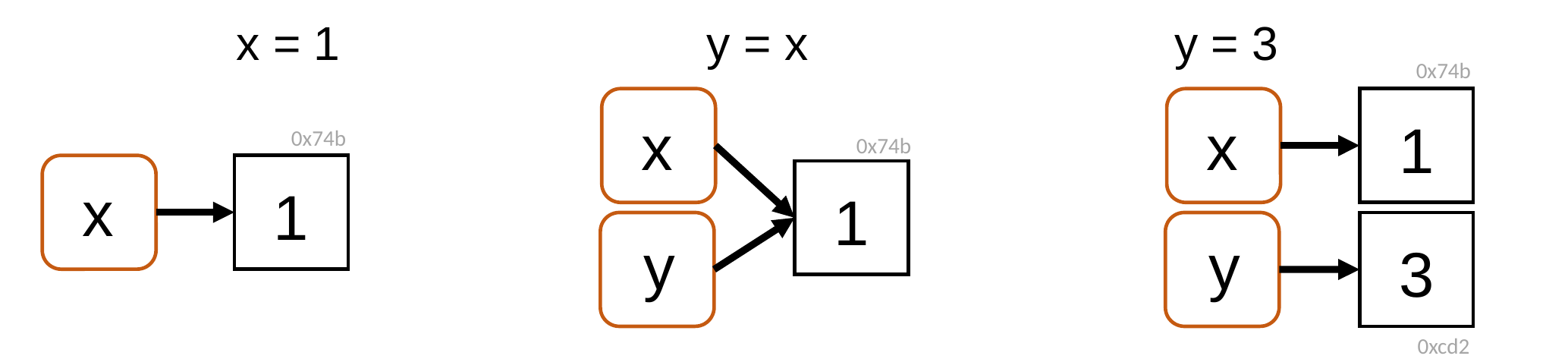

x = 1                            y = x                            y = 3
0x74b

x
1
0x74b

y
3
0xcd2

x
0x74b

1

y
0x74b

x
1